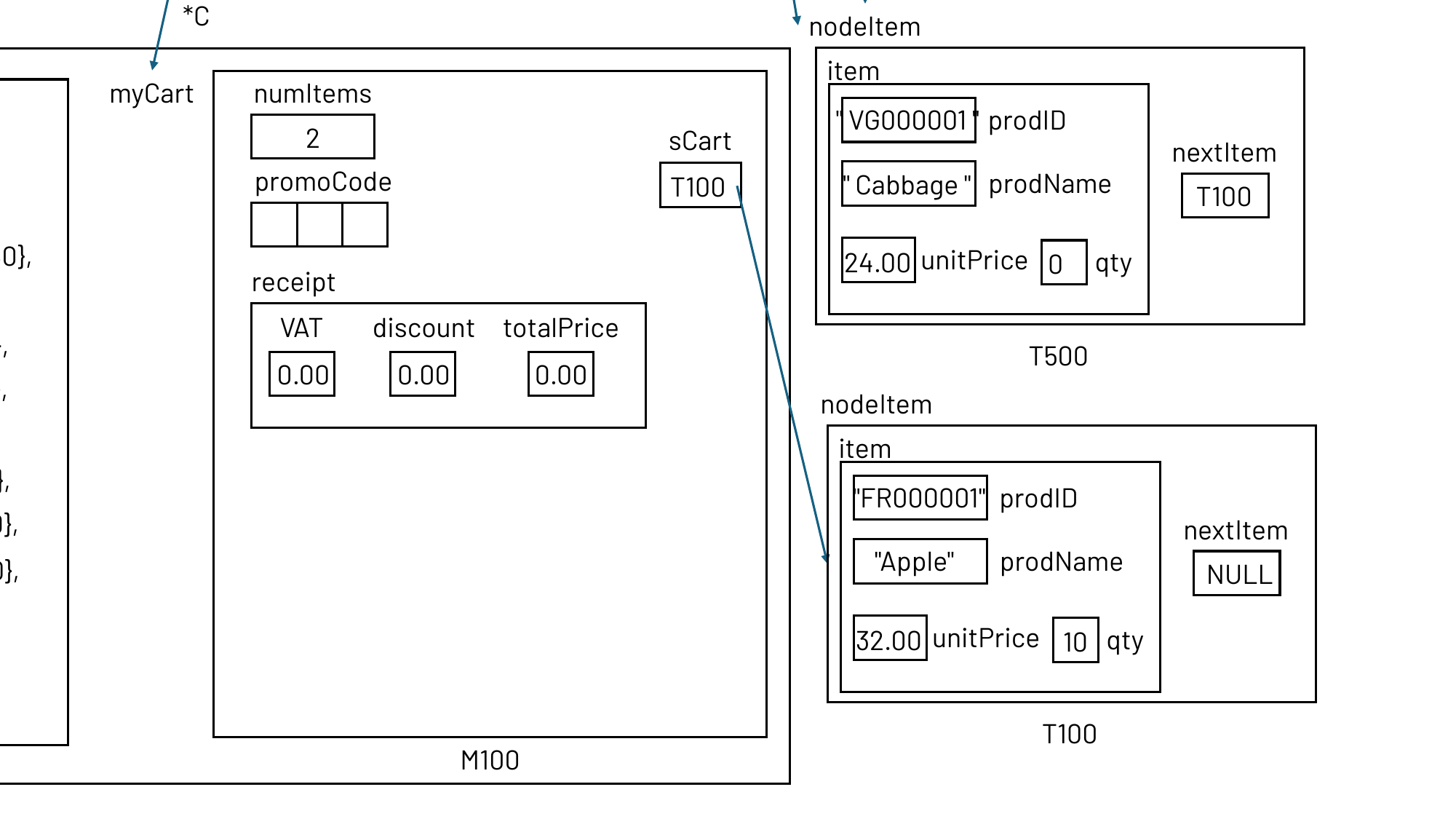

ProdID
C
PL
AR of returnItem()
"VG000001”

G100
M100
prev
temp
trav
i
qty

T500
T100

T500
10
8
*temp
*trav
*C
*PL
nodeItem
item

myCart
numItems

prodID
" VG000001 "

groceryStore
prodList

2
sCart
nextItem
{"FR000001", "Apple", 32.00, 50},

0
promoCode
prodName

" Cabbage "

T100

T100
{"FR000002", "Orange", 25.00, 50},

1

{"FR000003", "Pineapple", 66.00, 30},

unitPrice
2

qty
24.00

0
receipt
{"FR000004", "Durian", 45.00, 25},

3

VAT
discount
totalPrice
{"FR000005", "Squash", 54.00, 40},

4
T500

0.00
0.00
0.00
AR of main()
{"FR000006", "Grapes", 12.00, 150},

5
nodeItem

{"FR000007", "Mango", 33.00, 80},
6
item

{"FR000008", "Cherries", 7.00, 150},

7
prodID
"FR000001"

{"VG000001", "Cabbage", 24.00, 40},

8
nextItem
"Apple"
prodName

{"VG000002", "Broccoli", 18.00, 60},

NULL
9
unitPrice

qty
32.00

10
T100
M100
G100